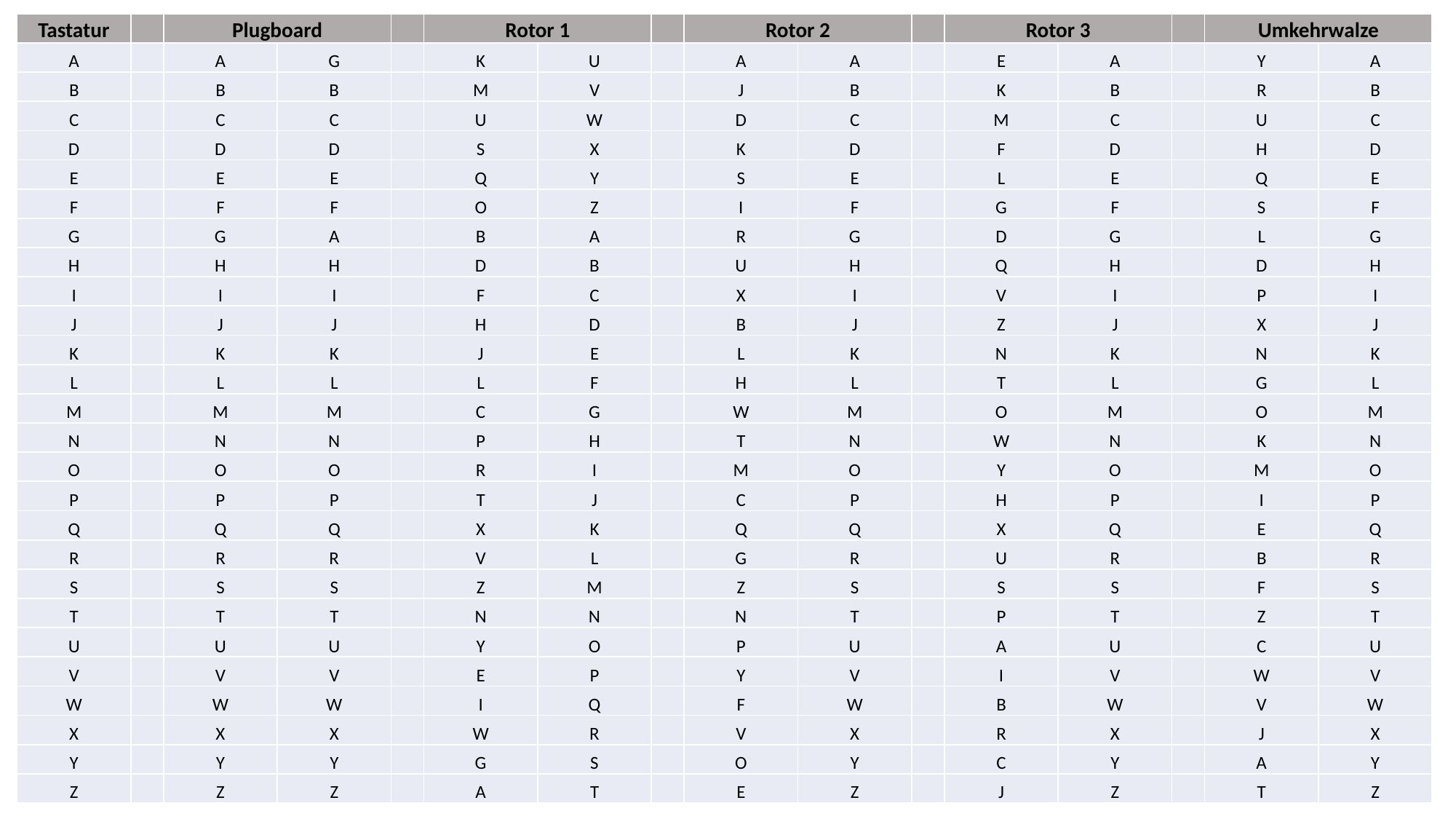

| Tastatur |  | Plugboard |  |  | Rotor 1 |  |  | Rotor 2 |  |  | Rotor 3 |  |  | Umkehrwalze |  |
| --- | --- | --- | --- | --- | --- | --- | --- | --- | --- | --- | --- | --- | --- | --- | --- |
| A |  | A | G |  | K | U |  | A | A |  | E | A |  | Y | A |
| B |  | B | B |  | M | V |  | J | B |  | K | B |  | R | B |
| C |  | C | C |  | U | W |  | D | C |  | M | C |  | U | C |
| D |  | D | D |  | S | X |  | K | D |  | F | D |  | H | D |
| E |  | E | E |  | Q | Y |  | S | E |  | L | E |  | Q | E |
| F |  | F | F |  | O | Z |  | I | F |  | G | F |  | S | F |
| G |  | G | A |  | B | A |  | R | G |  | D | G |  | L | G |
| H |  | H | H |  | D | B |  | U | H |  | Q | H |  | D | H |
| I |  | I | I |  | F | C |  | X | I |  | V | I |  | P | I |
| J |  | J | J |  | H | D |  | B | J |  | Z | J |  | X | J |
| K |  | K | K |  | J | E |  | L | K |  | N | K |  | N | K |
| L |  | L | L |  | L | F |  | H | L |  | T | L |  | G | L |
| M |  | M | M |  | C | G |  | W | M |  | O | M |  | O | M |
| N |  | N | N |  | P | H |  | T | N |  | W | N |  | K | N |
| O |  | O | O |  | R | I |  | M | O |  | Y | O |  | M | O |
| P |  | P | P |  | T | J |  | C | P |  | H | P |  | I | P |
| Q |  | Q | Q |  | X | K |  | Q | Q |  | X | Q |  | E | Q |
| R |  | R | R |  | V | L |  | G | R |  | U | R |  | B | R |
| S |  | S | S |  | Z | M |  | Z | S |  | S | S |  | F | S |
| T |  | T | T |  | N | N |  | N | T |  | P | T |  | Z | T |
| U |  | U | U |  | Y | O |  | P | U |  | A | U |  | C | U |
| V |  | V | V |  | E | P |  | Y | V |  | I | V |  | W | V |
| W |  | W | W |  | I | Q |  | F | W |  | B | W |  | V | W |
| X |  | X | X |  | W | R |  | V | X |  | R | X |  | J | X |
| Y |  | Y | Y |  | G | S |  | O | Y |  | C | Y |  | A | Y |
| Z |  | Z | Z |  | A | T |  | E | Z |  | J | Z |  | T | Z |